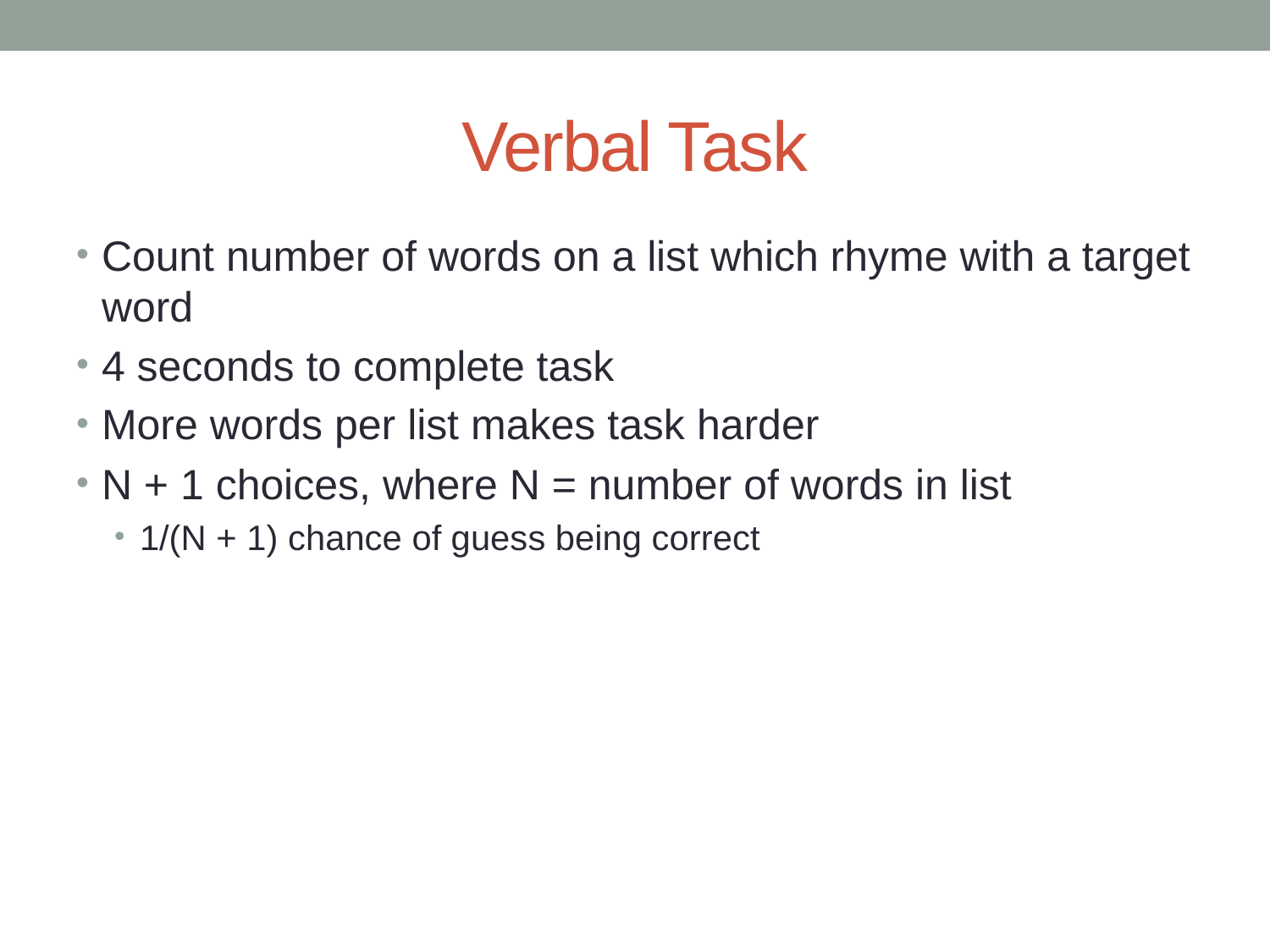

# Verbal Task
Count number of words on a list which rhyme with a target word
4 seconds to complete task
More words per list makes task harder
N + 1 choices, where N = number of words in list
1/(N + 1) chance of guess being correct